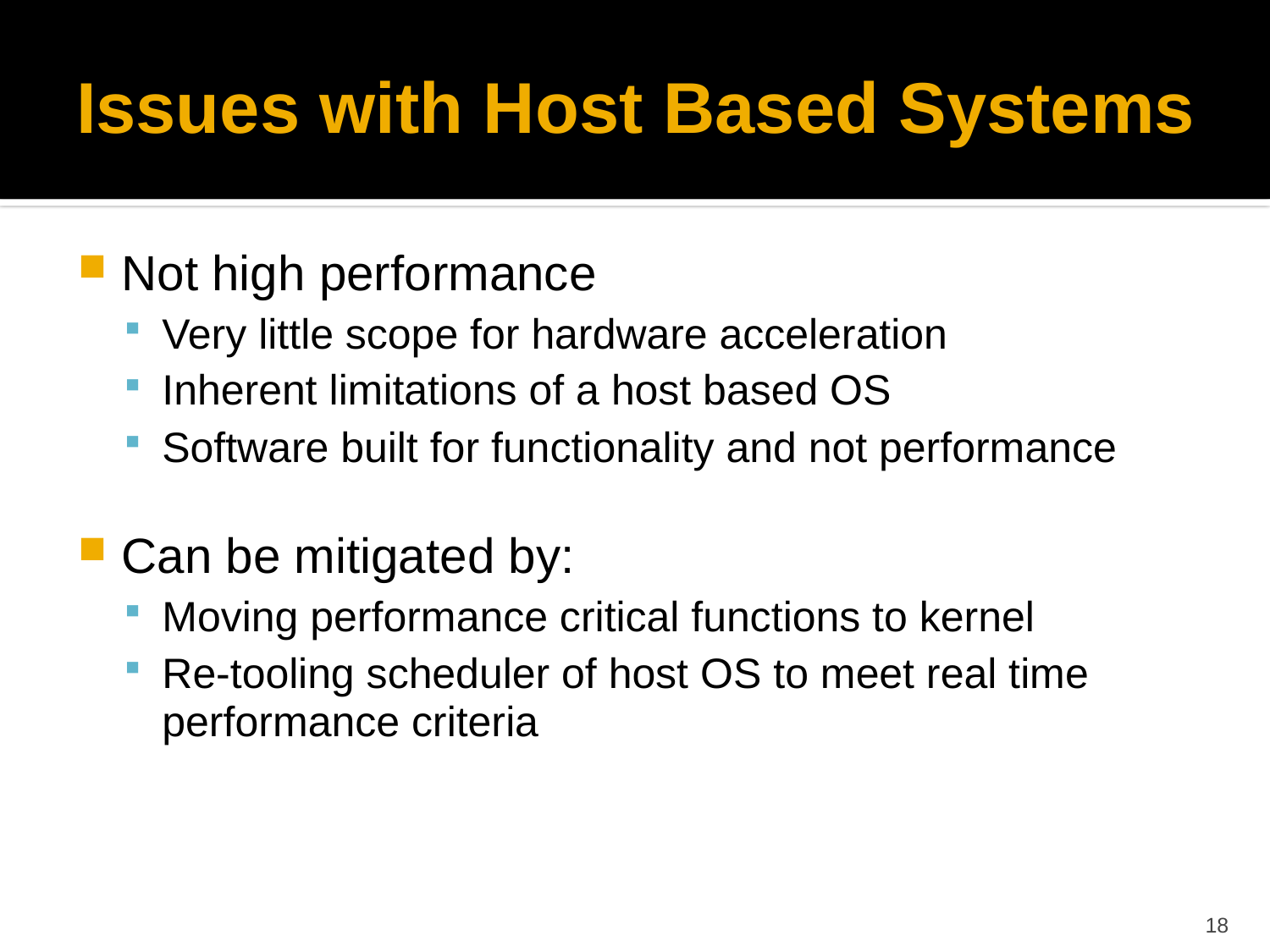

# Issues with Host Based Systems
Not high performance
Very little scope for hardware acceleration
Inherent limitations of a host based OS
Software built for functionality and not performance

Can be mitigated by:
Moving performance critical functions to kernel
Re-tooling scheduler of host OS to meet real time performance criteria

18